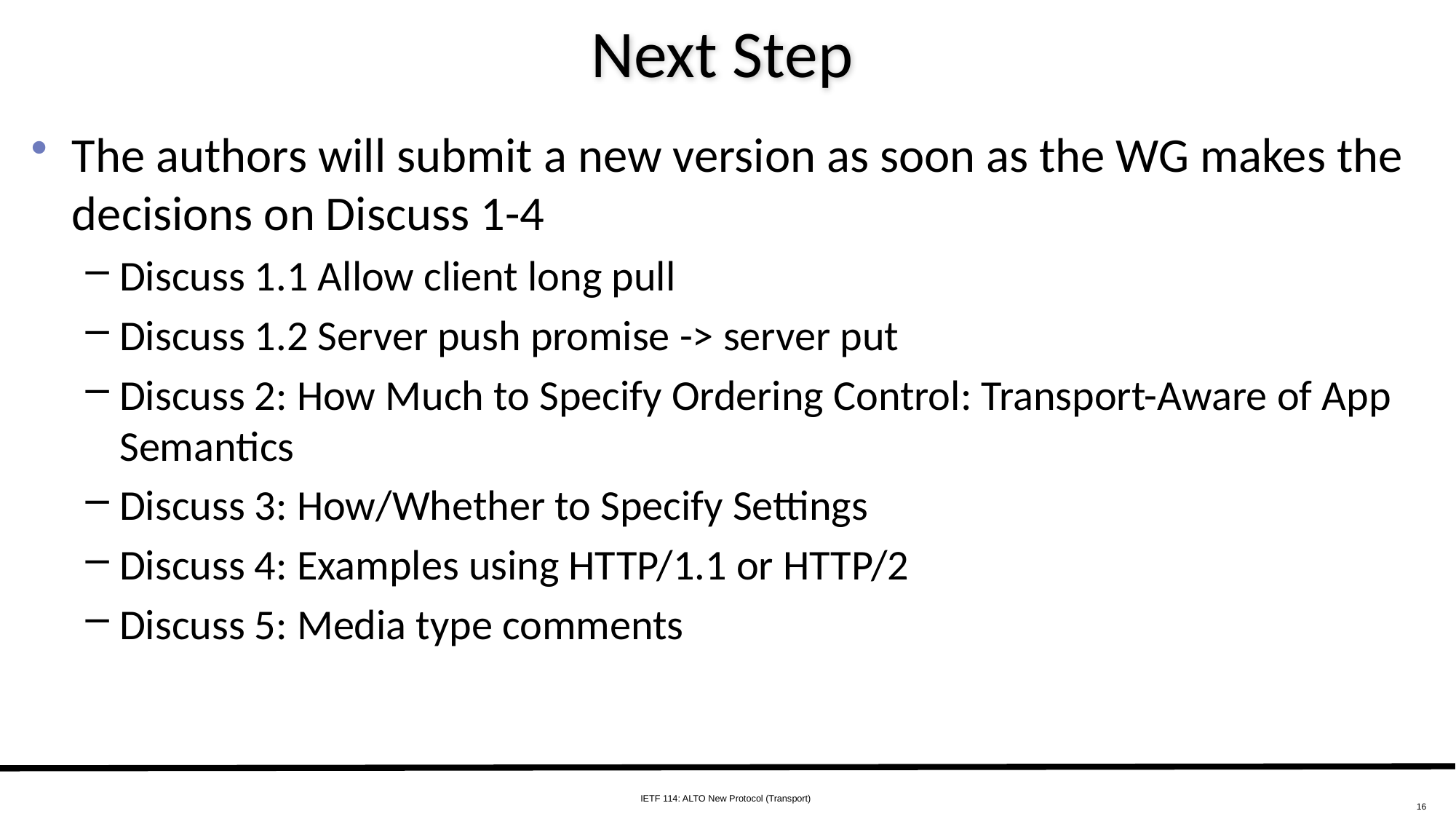

# Next Step
The authors will submit a new version as soon as the WG makes the decisions on Discuss 1-4
Discuss 1.1 Allow client long pull
Discuss 1.2 Server push promise -> server put
Discuss 2: How Much to Specify Ordering Control: Transport-Aware of App Semantics
Discuss 3: How/Whether to Specify Settings
Discuss 4: Examples using HTTP/1.1 or HTTP/2
Discuss 5: Media type comments